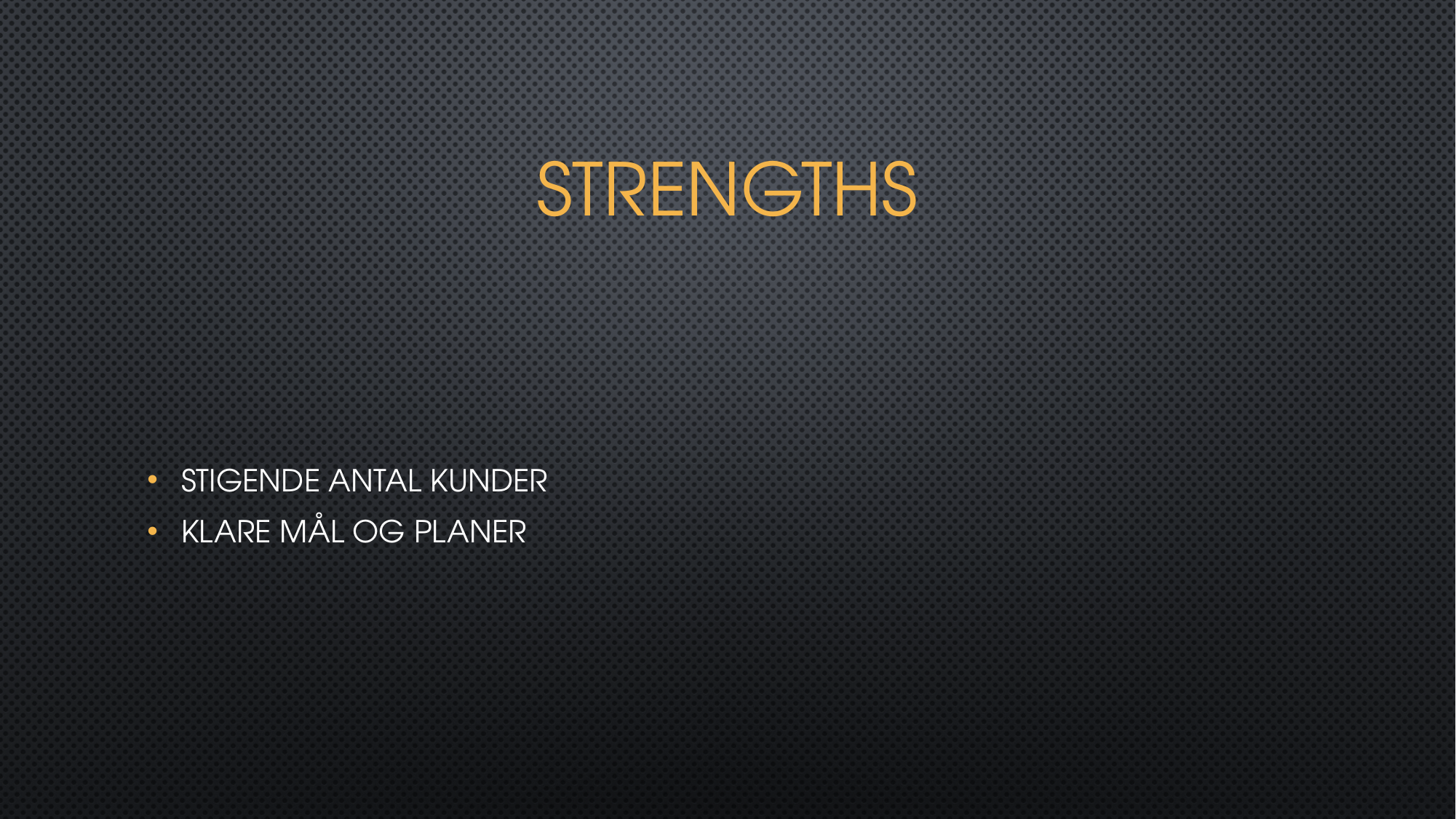

# Strengths
Stigende antal kunder
Klare mål og planer